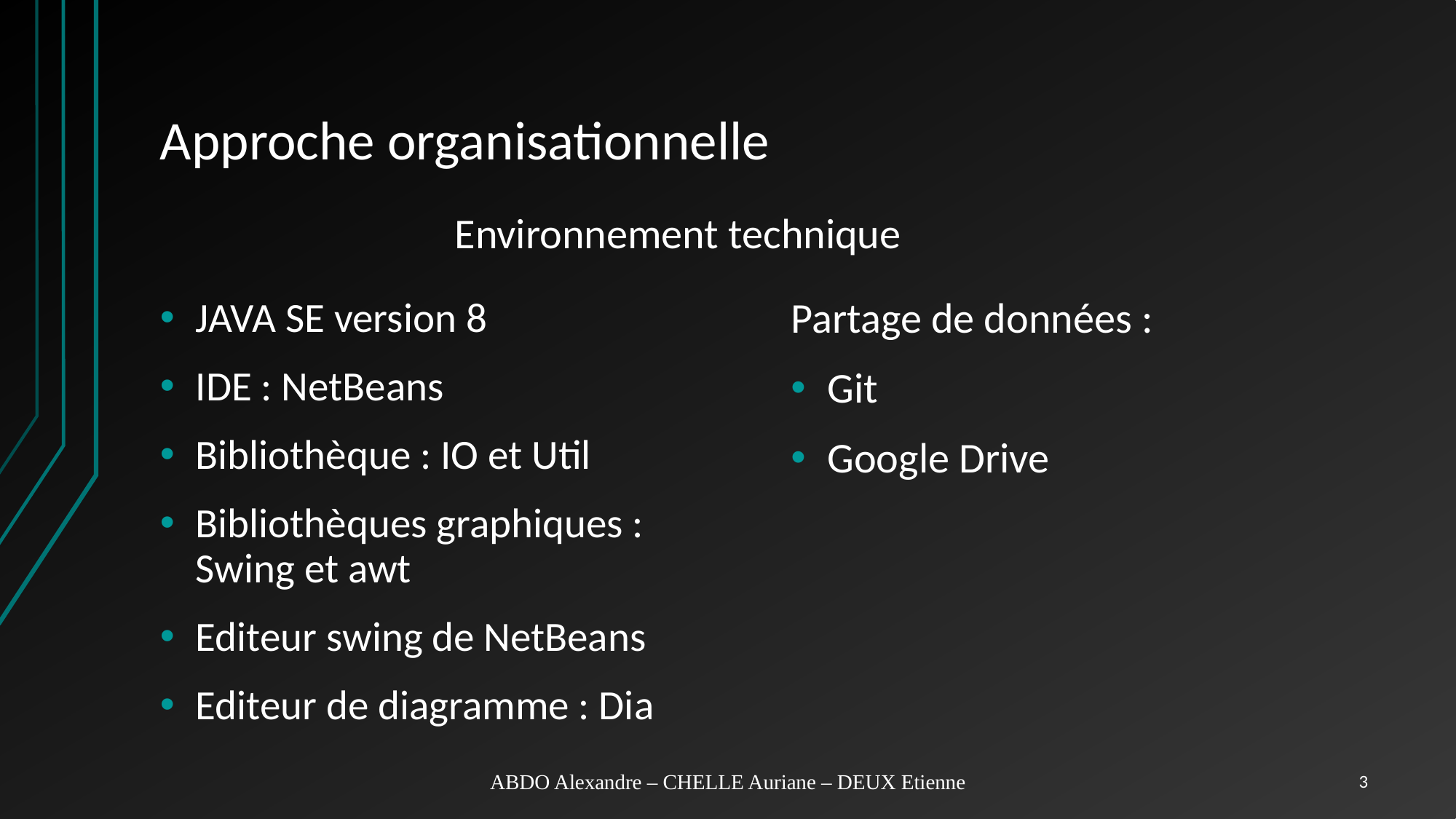

# Approche organisationnelle
Environnement technique
JAVA SE version 8
IDE : NetBeans
Bibliothèque : IO et Util
Bibliothèques graphiques : Swing et awt
Editeur swing de NetBeans
Editeur de diagramme : Dia
Partage de données :
Git
Google Drive
ABDO Alexandre – CHELLE Auriane – DEUX Etienne
3